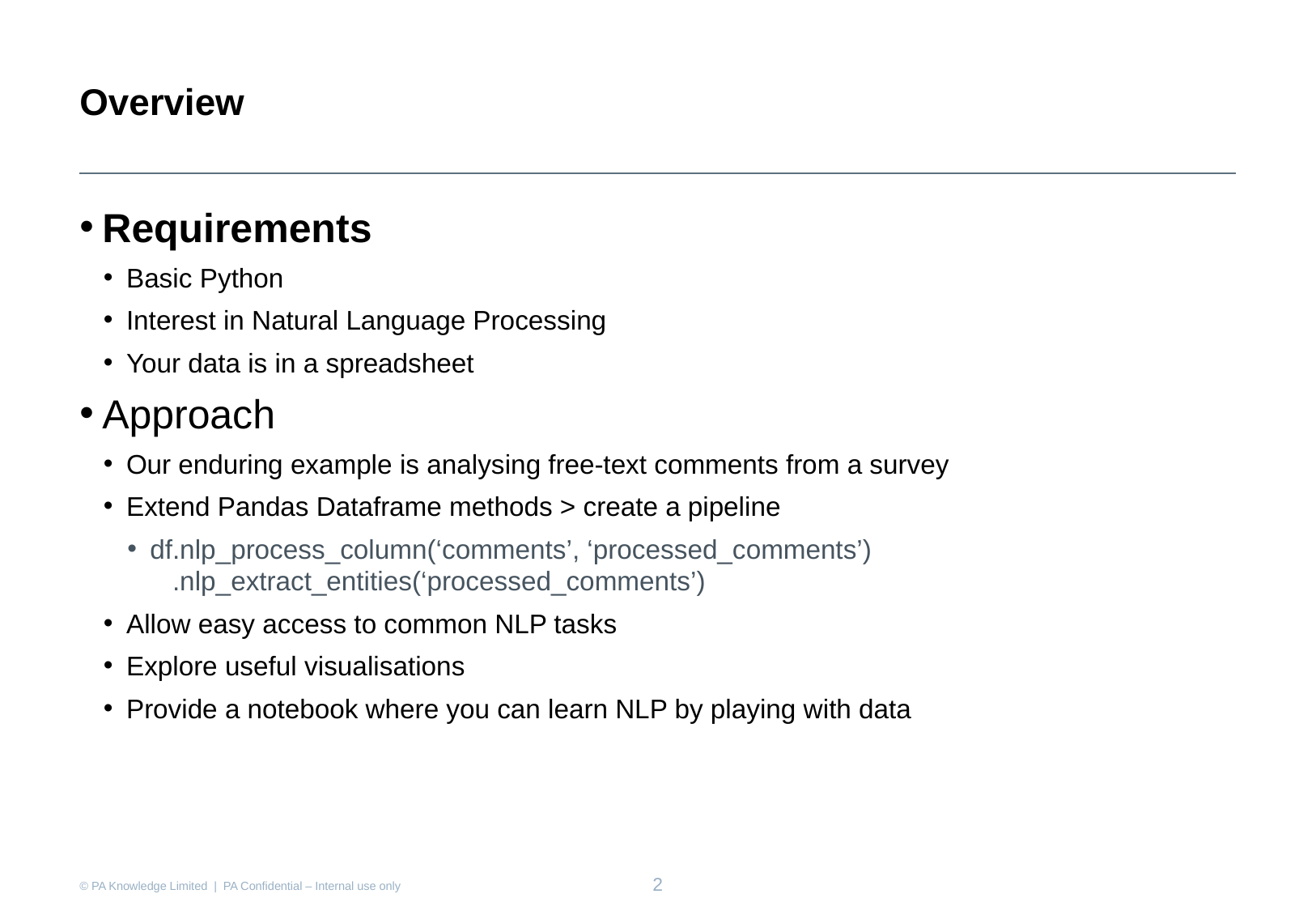

Overview
Requirements
Basic Python
Interest in Natural Language Processing
Your data is in a spreadsheet
Approach
Our enduring example is analysing free-text comments from a survey
Extend Pandas Dataframe methods > create a pipeline
df.nlp_process_column(‘comments’, ‘processed_comments’)
   .nlp_extract_entities(‘processed_comments’)
Allow easy access to common NLP tasks
Explore useful visualisations
Provide a notebook where you can learn NLP by playing with data